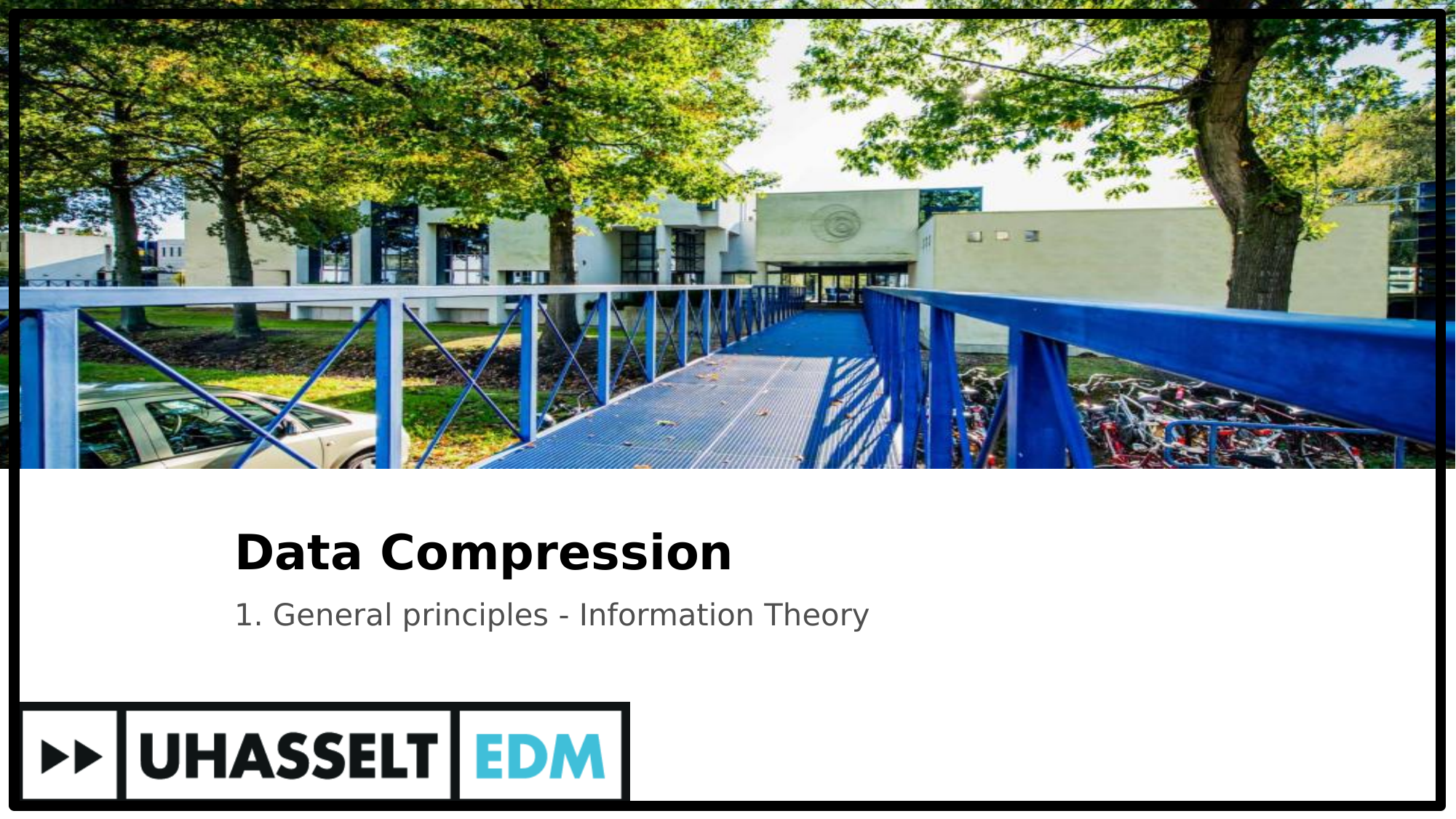

# Data Compression
1. General principles - Information Theory